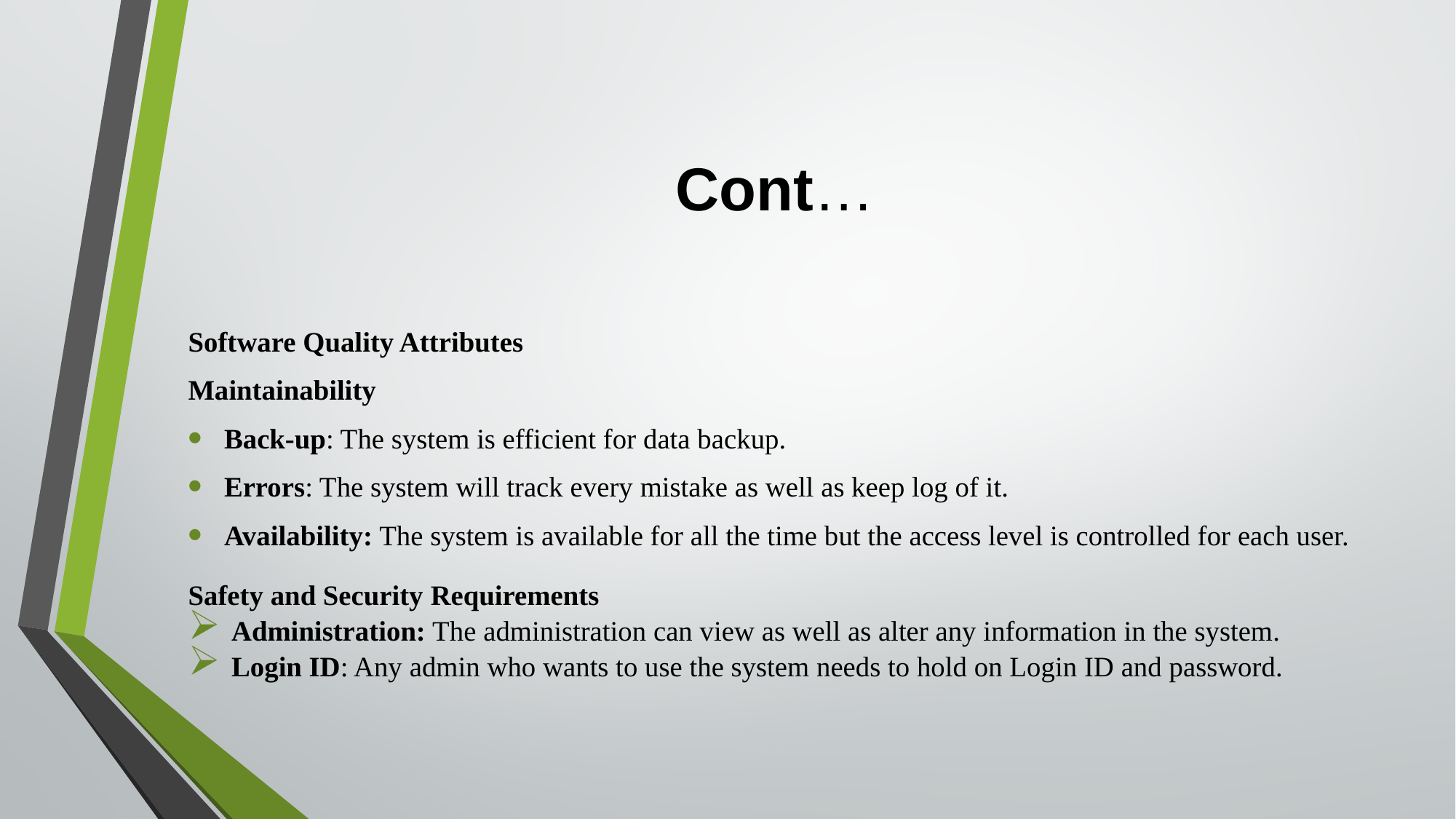

# Cont…
Software Quality Attributes
Maintainability
Back-up: The system is efficient for data backup.
Errors: The system will track every mistake as well as keep log of it.
Availability: The system is available for all the time but the access level is controlled for each user.
Safety and Security Requirements
Administration: The administration can view as well as alter any information in the system.
Login ID: Any admin who wants to use the system needs to hold on Login ID and password.